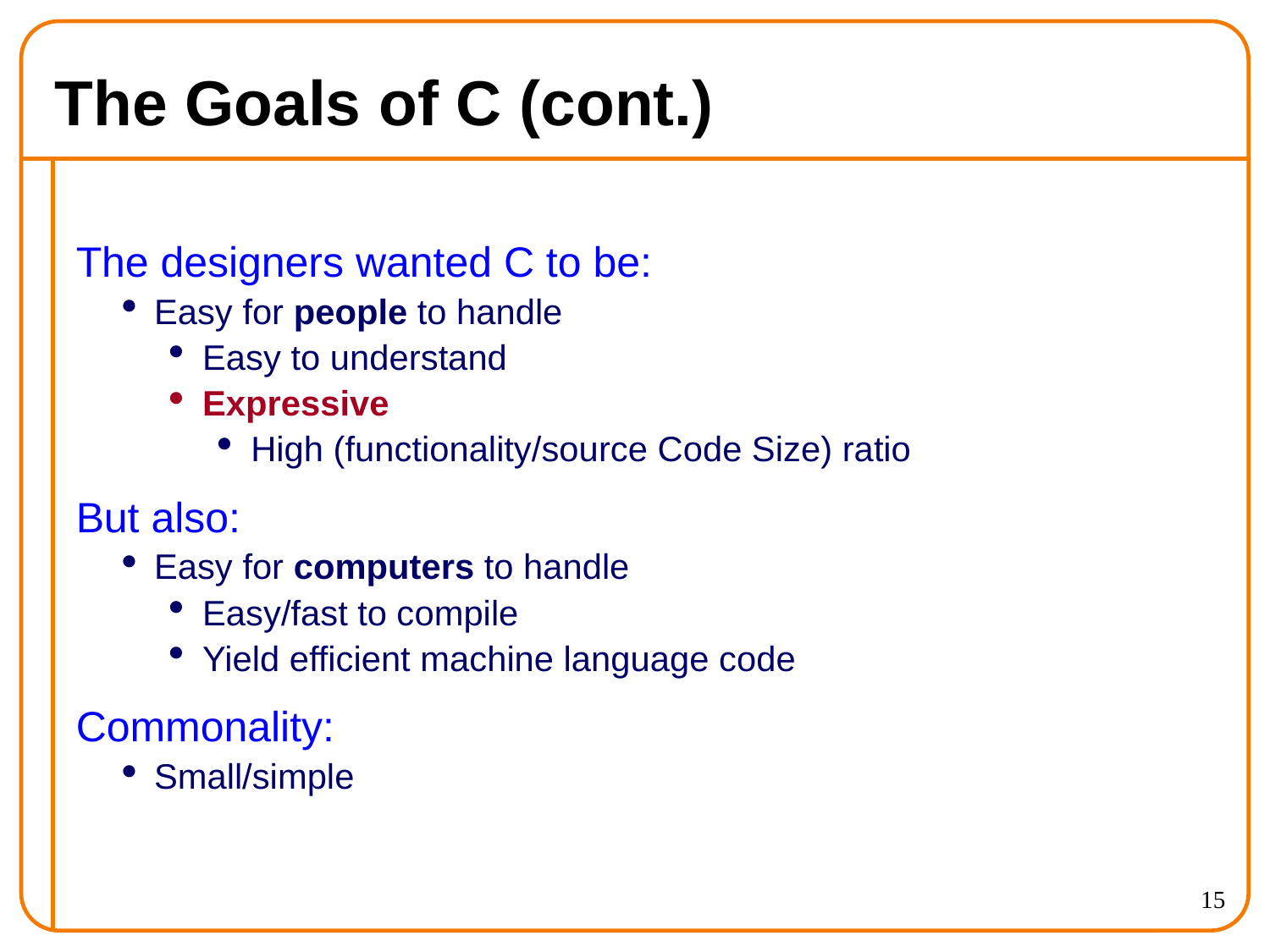

The Goals of C (cont.)

The designers wanted C to be:
Easy for people to handle
Easy to understand
Expressive
High (functionality/source Code Size) ratio
But also:
Easy for computers to handle
Easy/fast to compile
Yield efficient machine language code
Commonality:
Small/simple
15